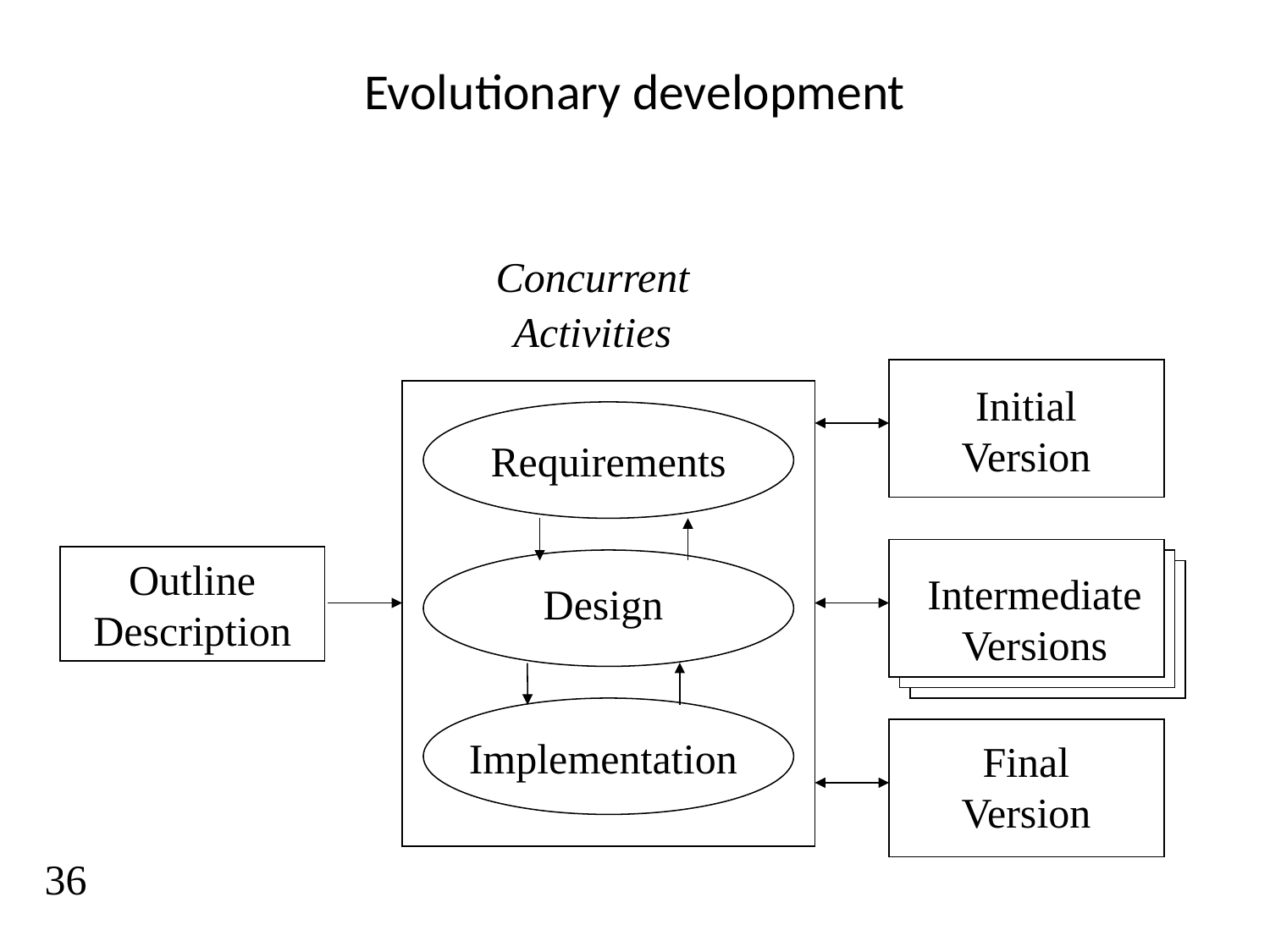

# Evolutionary development
Concurrent
Activities

Initial
Version

Requirements

Outline
Description

Intermediate
Versions

Design

Implementation
Final
Version